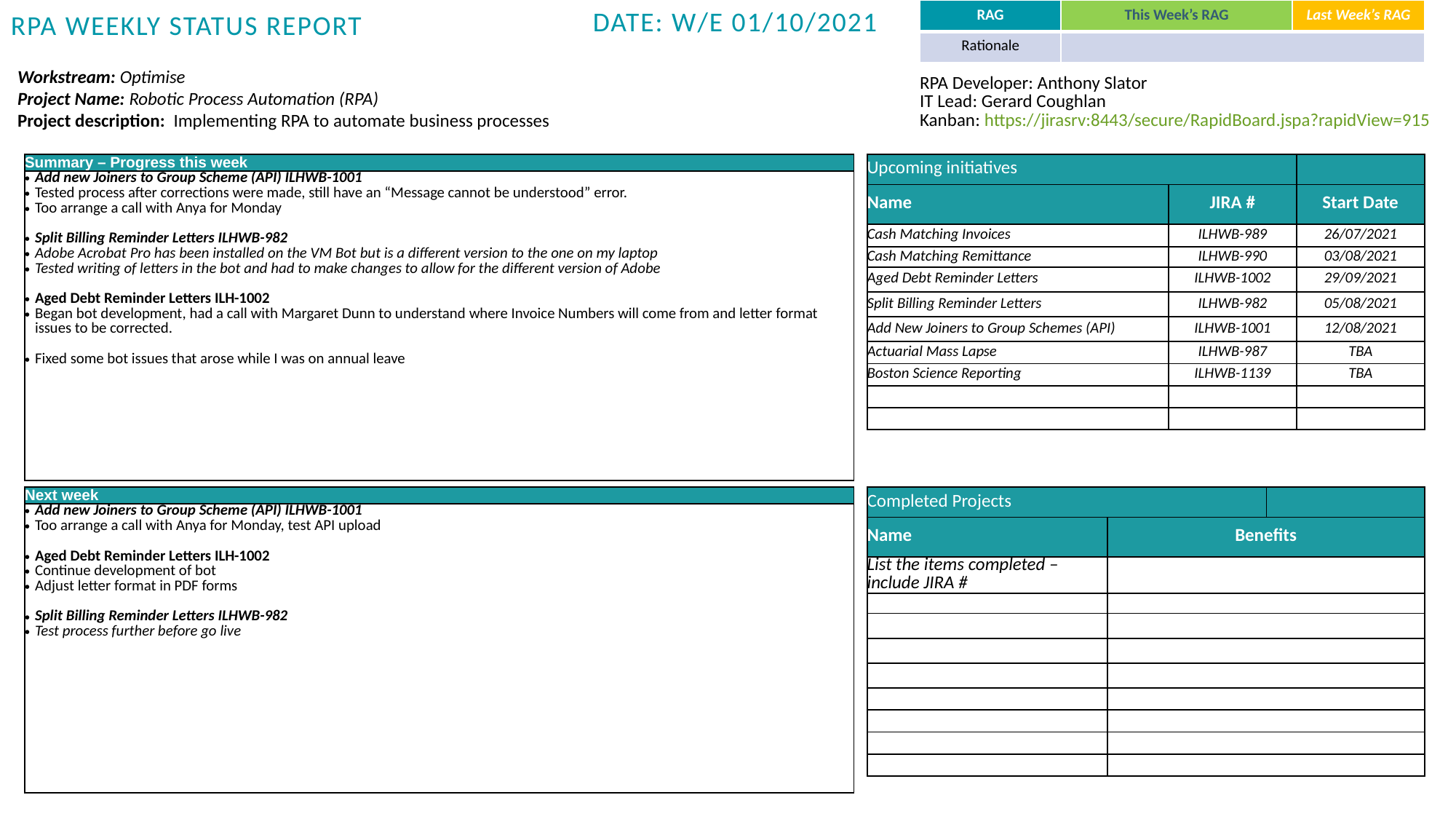

| RAG | This Week’s RAG | Last Week’s RAG |
| --- | --- | --- |
| Rationale |  |  |
Date: w/e 01/10/2021
RPA Weekly Status report
Workstream: Optimise
Project Name: Robotic Process Automation (RPA)
Project description:  Implementing RPA to automate business processes
| RPA Developer: Anthony Slator IT Lead: Gerard Coughlan Kanban: https://jirasrv:8443/secure/RapidBoard.jspa?rapidView=915 |
| --- |
| Summary – Progress this week |
| --- |
| Add new Joiners to Group Scheme (API) ILHWB-1001 Tested process after corrections were made, still have an “Message cannot be understood” error. Too arrange a call with Anya for Monday Split Billing Reminder Letters ILHWB-982 Adobe Acrobat Pro has been installed on the VM Bot but is a different version to the one on my laptop Tested writing of letters in the bot and had to make changes to allow for the different version of Adobe Aged Debt Reminder Letters ILH-1002 Began bot development, had a call with Margaret Dunn to understand where Invoice Numbers will come from and letter format issues to be corrected. Fixed some bot issues that arose while I was on annual leave |
| Upcoming initiatives |  |  |
| --- | --- | --- |
| Name | JIRA # | Start Date |
| Cash Matching Invoices | ILHWB-989 | 26/07/2021 |
| Cash Matching Remittance | ILHWB-990 | 03/08/2021 |
| Aged Debt Reminder Letters | ILHWB-1002 | 29/09/2021 |
| Split Billing Reminder Letters | ILHWB-982 | 05/08/2021 |
| Add New Joiners to Group Schemes (API) | ILHWB-1001 | 12/08/2021 |
| Actuarial Mass Lapse | ILHWB-987 | TBA |
| Boston Science Reporting | ILHWB-1139 | TBA |
|  |  |  |
|  |  |  |
| Next week |
| --- |
| Add new Joiners to Group Scheme (API) ILHWB-1001 Too arrange a call with Anya for Monday, test API upload Aged Debt Reminder Letters ILH-1002 Continue development of bot Adjust letter format in PDF forms Split Billing Reminder Letters ILHWB-982 Test process further before go live |
| Completed Projects |  |  |
| --- | --- | --- |
| Name | Benefits | Benefits |
| List the items completed – include JIRA # |  |  |
|  |  |  |
|  |  |  |
|  |  |  |
|  |  |  |
|  |  |  |
|  |  |  |
|  |  |  |
|  |  |  |